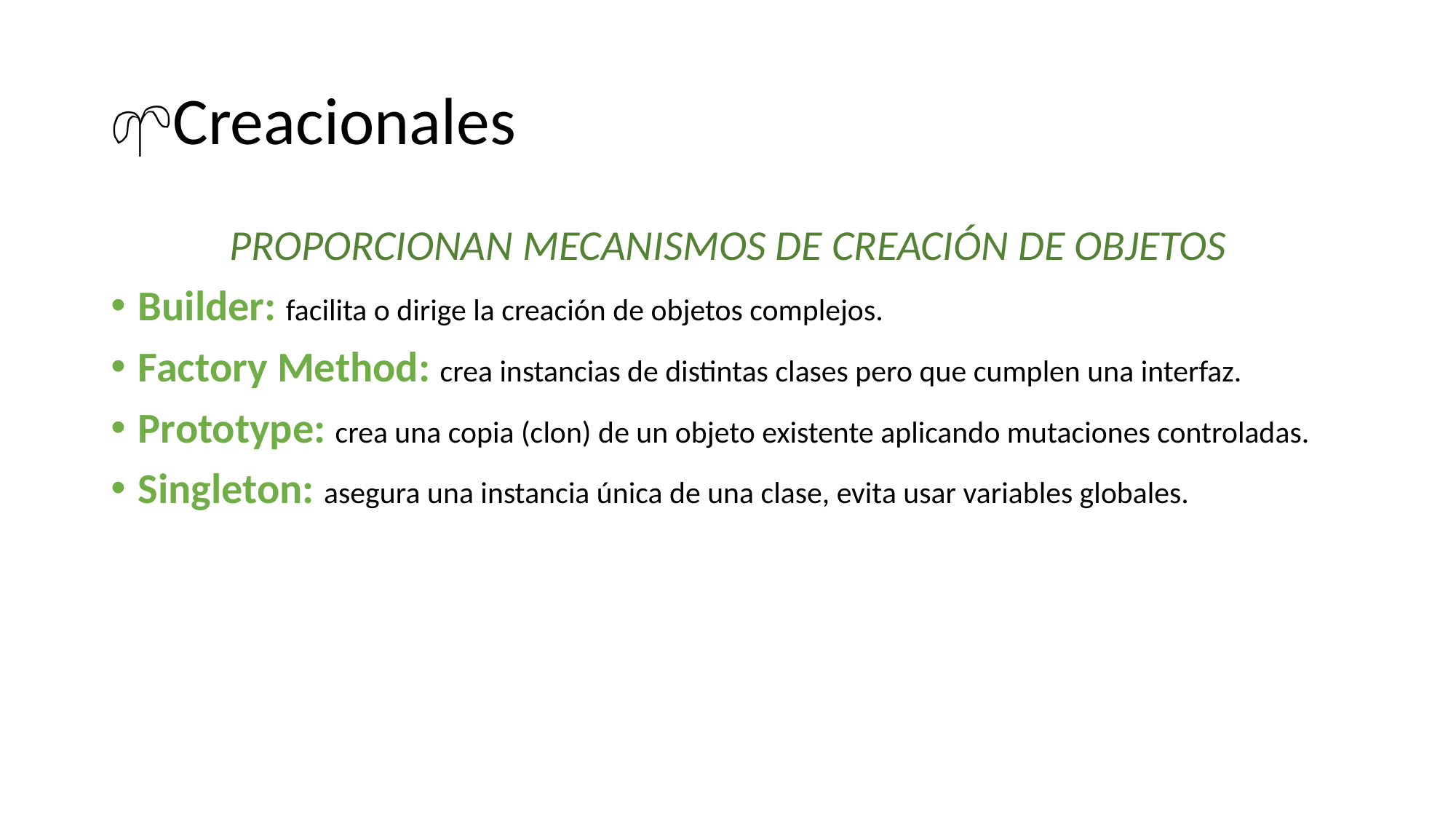

# 🌱Creacionales
PROPORCIONAN MECANISMOS DE CREACIÓN DE OBJETOS
Builder: facilita o dirige la creación de objetos complejos.
Factory Method: crea instancias de distintas clases pero que cumplen una interfaz.
Prototype: crea una copia (clon) de un objeto existente aplicando mutaciones controladas.
Singleton: asegura una instancia única de una clase, evita usar variables globales.